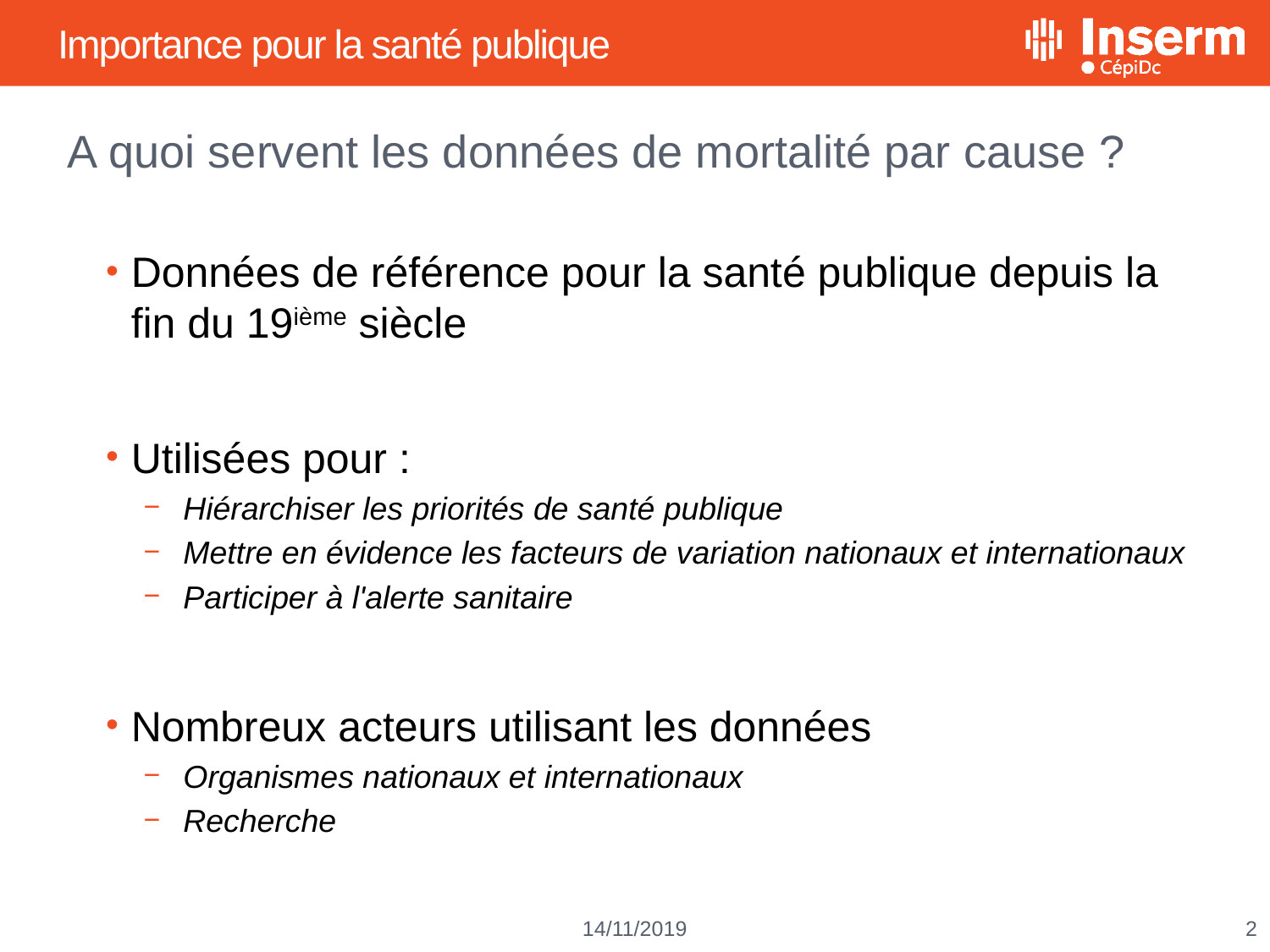

# Importance pour la santé publique
A quoi servent les données de mortalité par cause ?

Données de référence pour la santé publique depuis la fin du 19ième siècle

Utilisées pour :
Hiérarchiser les priorités de santé publique
Mettre en évidence les facteurs de variation nationaux et internationaux
Participer à l'alerte sanitaire

Nombreux acteurs utilisant les données
Organismes nationaux et internationaux
Recherche